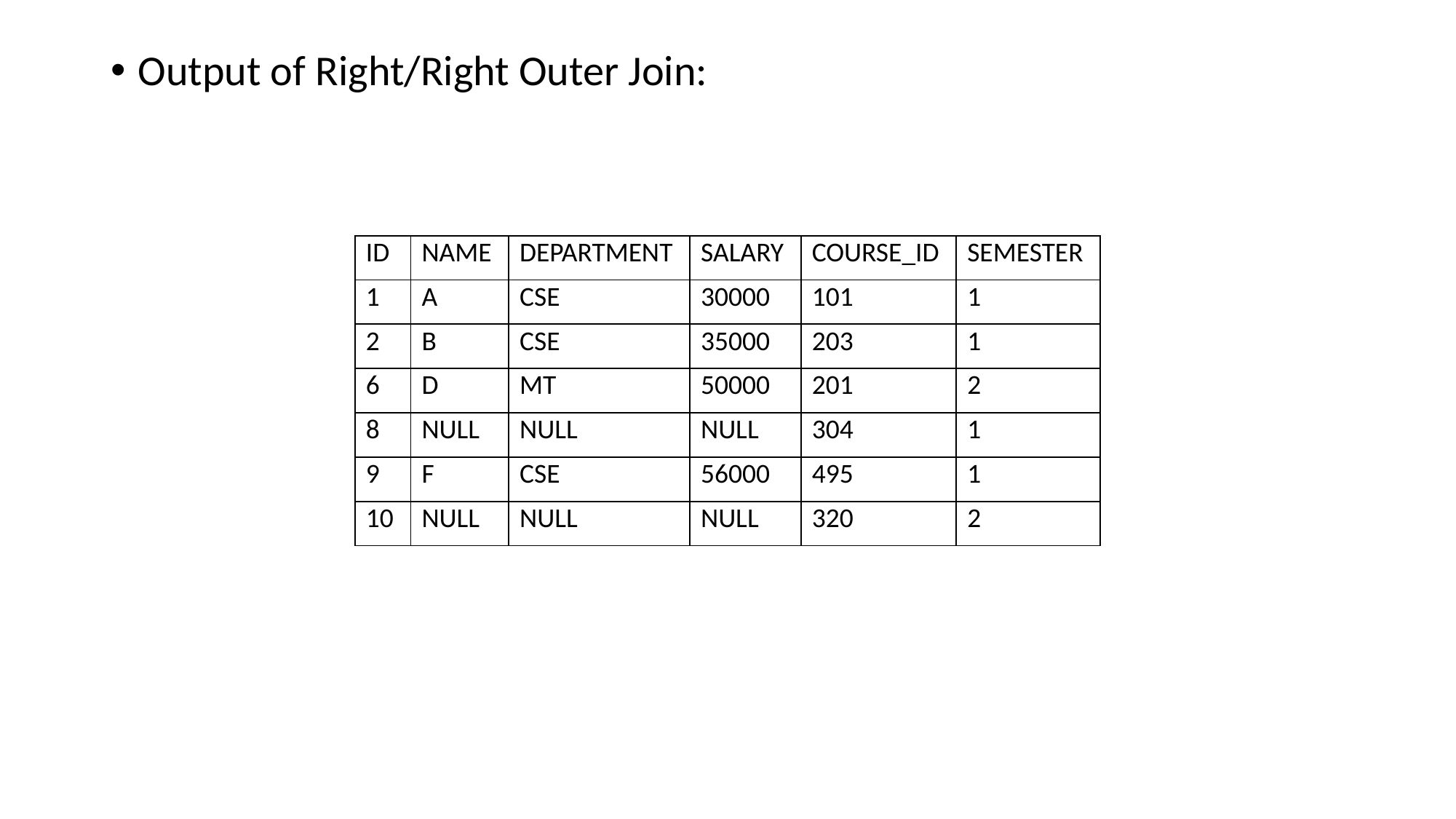

Output of Right/Right Outer Join:

| ID | NAME | DEPARTMENT | SALARY | COURSE\_ID | SEMESTER |
| --- | --- | --- | --- | --- | --- |
| 1 | A | CSE | 30000 | 101 | 1 |
| 2 | B | CSE | 35000 | 203 | 1 |
| 6 | D | MT | 50000 | 201 | 2 |
| 8 | NULL | NULL | NULL | 304 | 1 |
| 9 | F | CSE | 56000 | 495 | 1 |
| 10 | NULL | NULL | NULL | 320 | 2 |